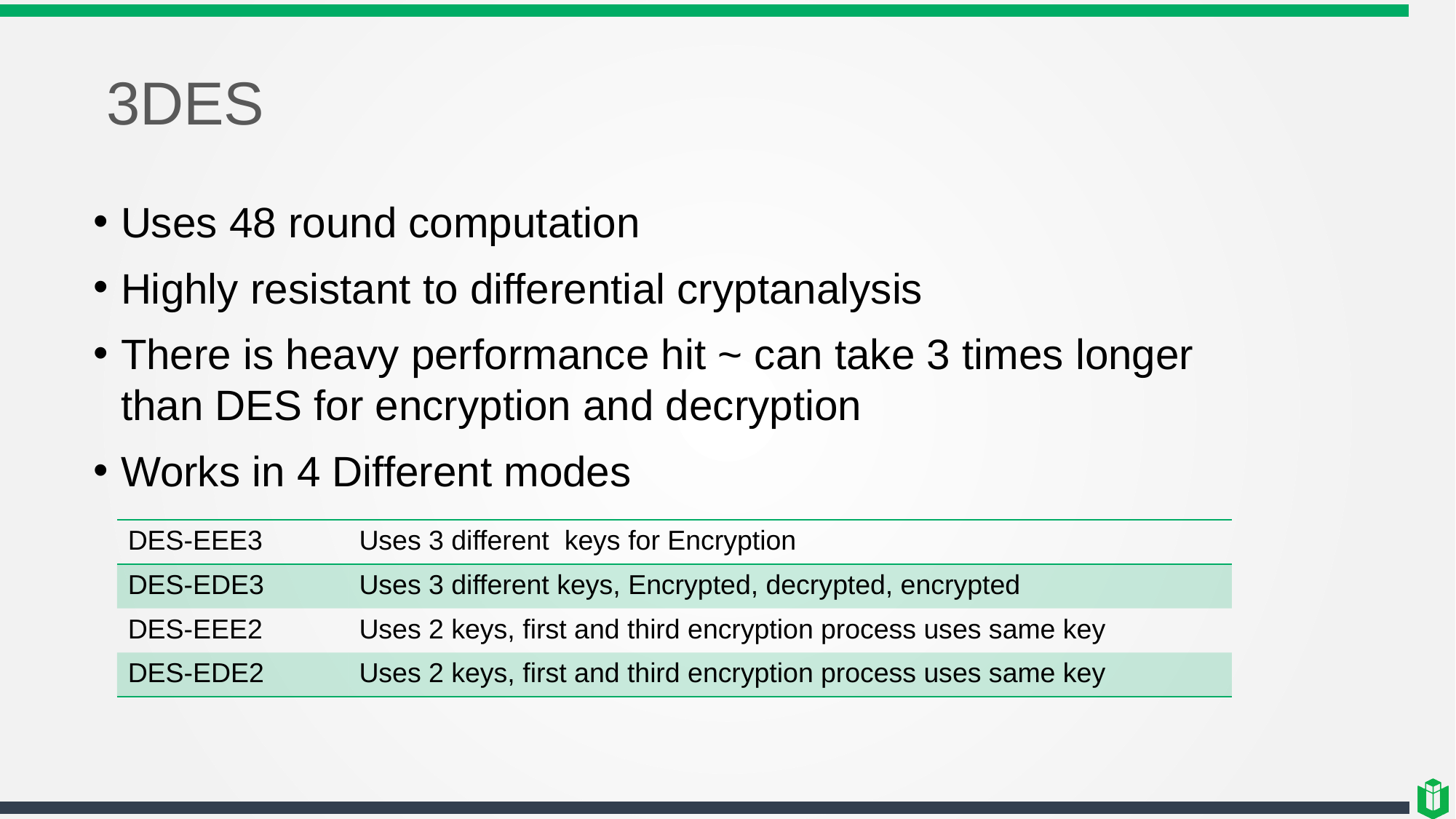

# 3DES
Uses 48 round computation
Highly resistant to differential cryptanalysis
There is heavy performance hit ~ can take 3 times longer than DES for encryption and decryption
Works in 4 Different modes

| DES-EEE3 | Uses 3 different keys for Encryption |
| --- | --- |
| DES-EDE3 | Uses 3 different keys, Encrypted, decrypted, encrypted |
| DES-EEE2 | Uses 2 keys, first and third encryption process uses same key |
| DES-EDE2 | Uses 2 keys, first and third encryption process uses same key |